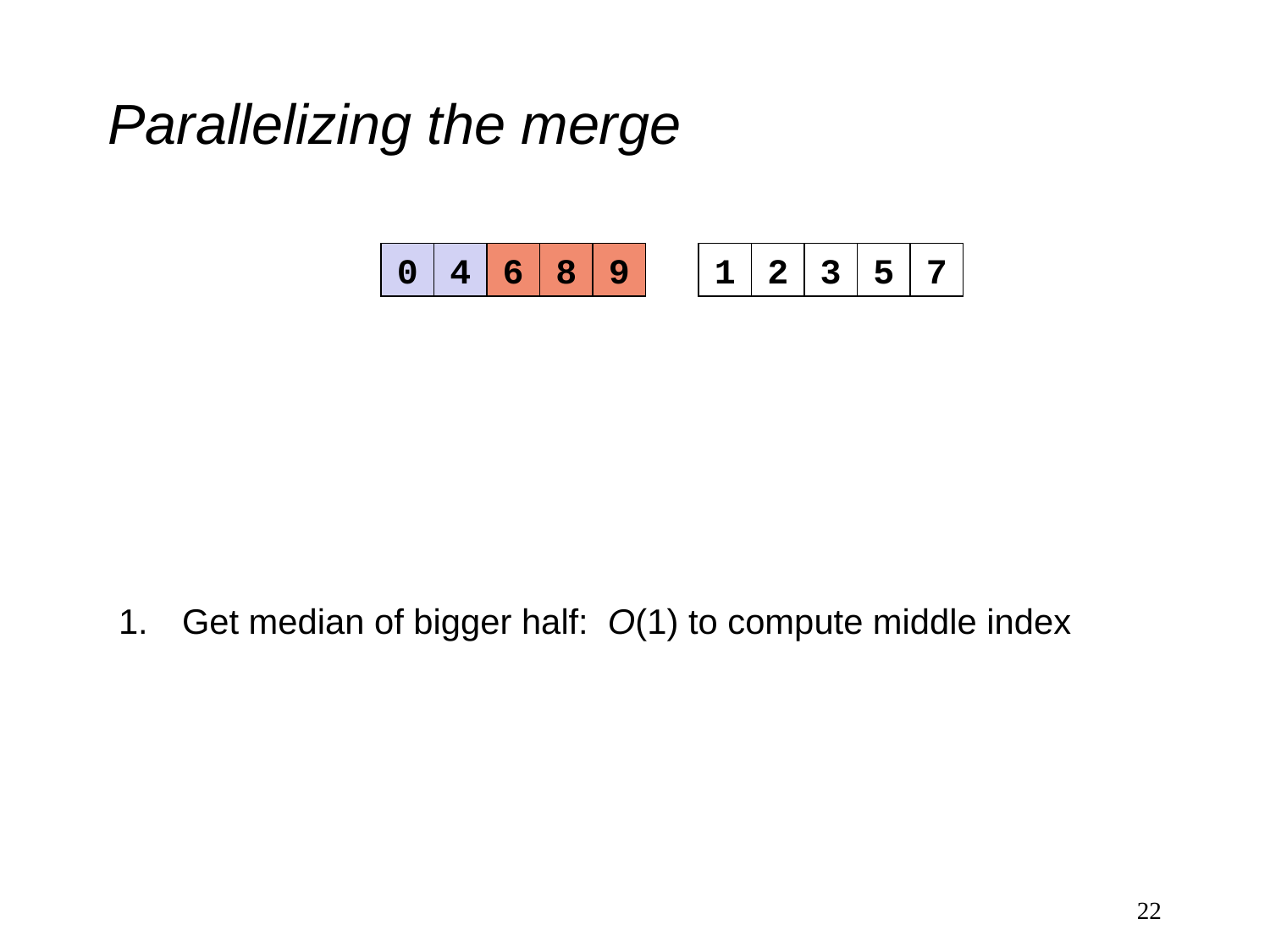

# Parallelizing the merge
0
4
6
8
9
1
2
3
5
7
Get median of bigger half:  O(1) to compute middle index

22